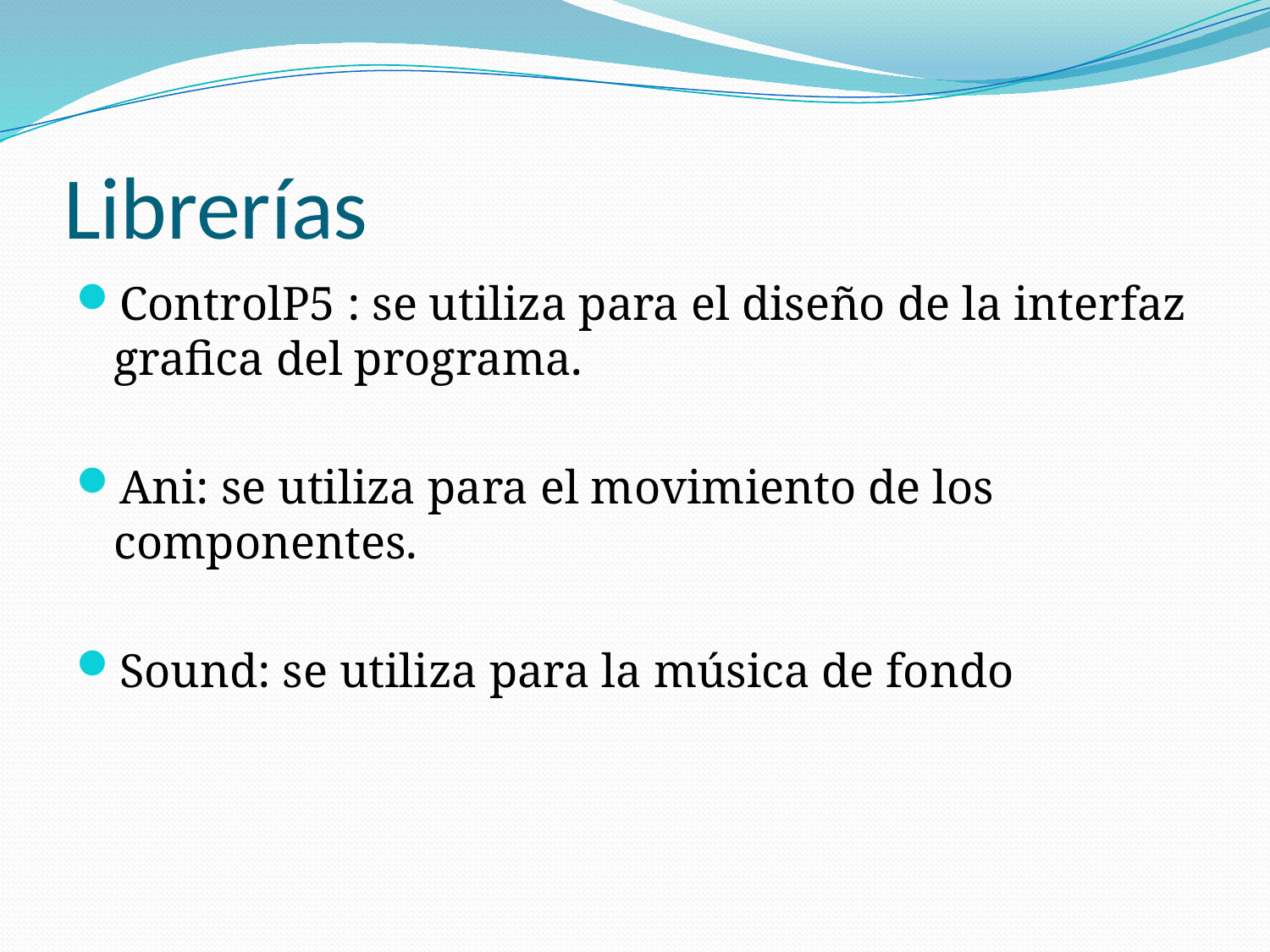

# Librerías
ControlP5 : se utiliza para el diseño de la interfaz grafica del programa.

Ani: se utiliza para el movimiento de los componentes.

Sound: se utiliza para la música de fondo